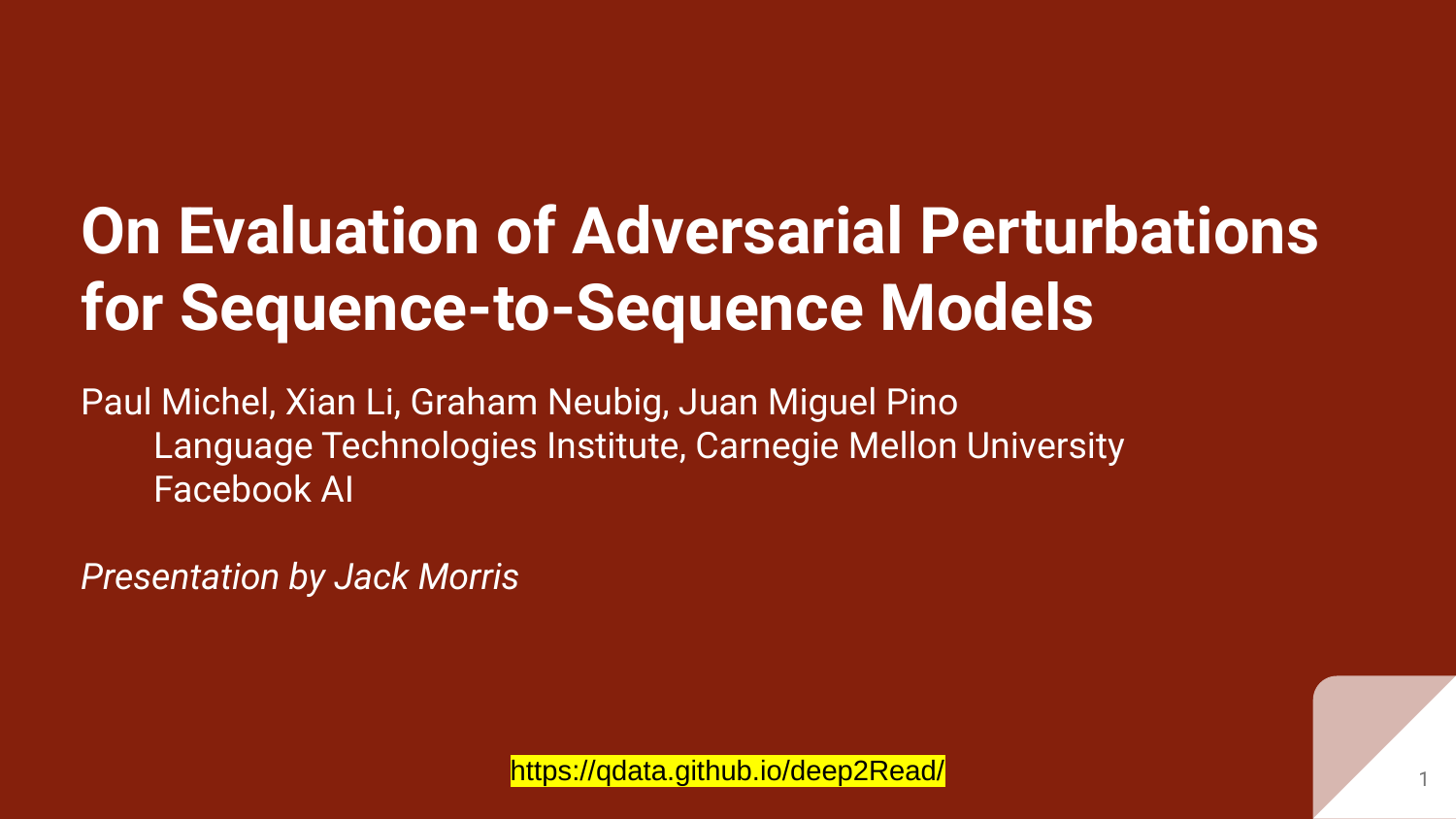

# On Evaluation of Adversarial Perturbations for Sequence-to-Sequence Models
Paul Michel, Xian Li, Graham Neubig, Juan Miguel Pino
Language Technologies Institute, Carnegie Mellon University
Facebook AI

Presentation by Jack Morris
https://qdata.github.io/deep2Read/
1